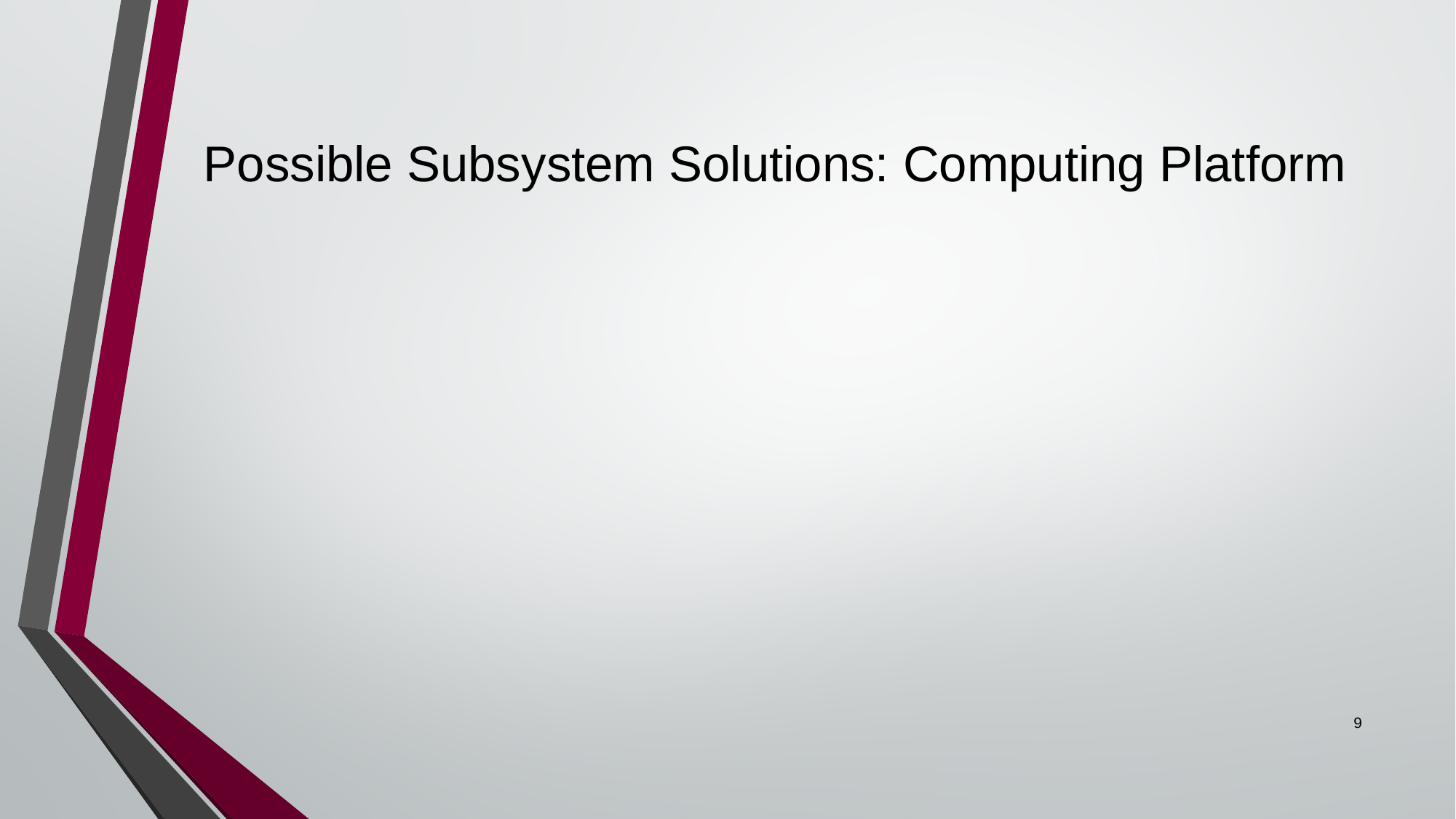

# Possible Subsystem Solutions: Computing Platform

9